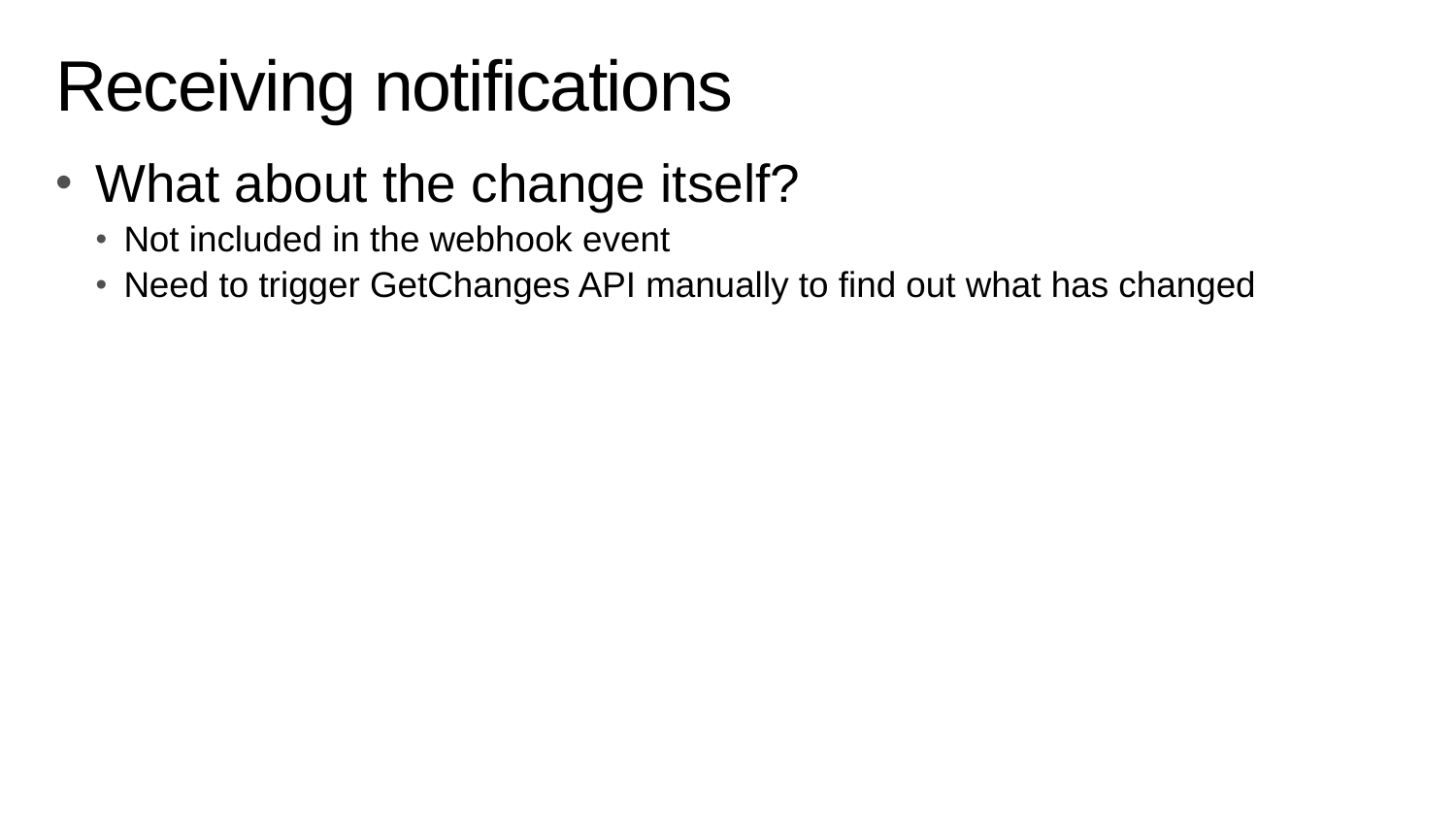

# Receiving notifications
What about the change itself?
Not included in the webhook event
Need to trigger GetChanges API manually to find out what has changed